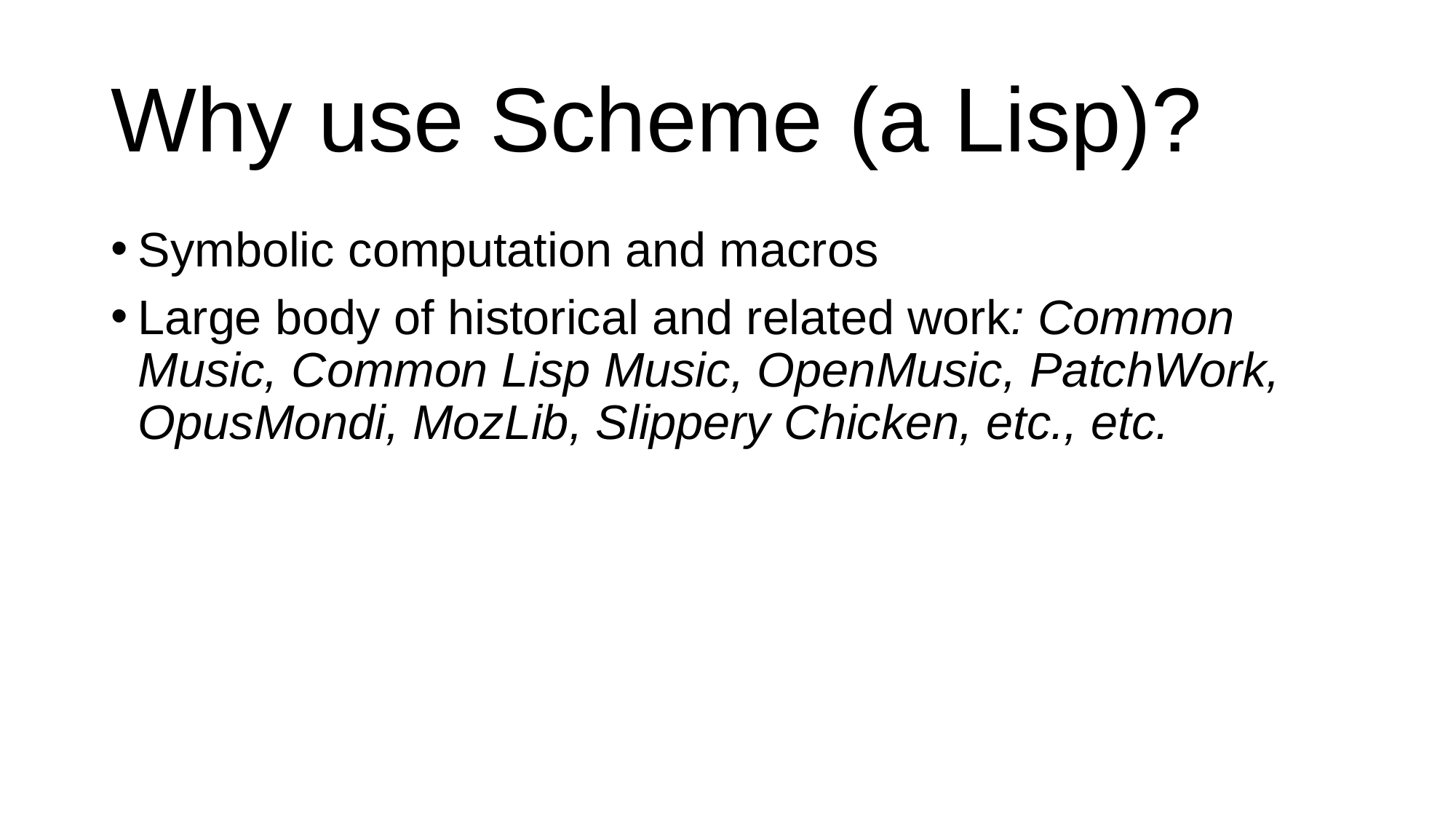

# Why use Scheme (a Lisp)?
Symbolic computation and macros
Large body of historical and related work: Common Music, Common Lisp Music, OpenMusic, PatchWork, OpusMondi, MozLib, Slippery Chicken, etc., etc.